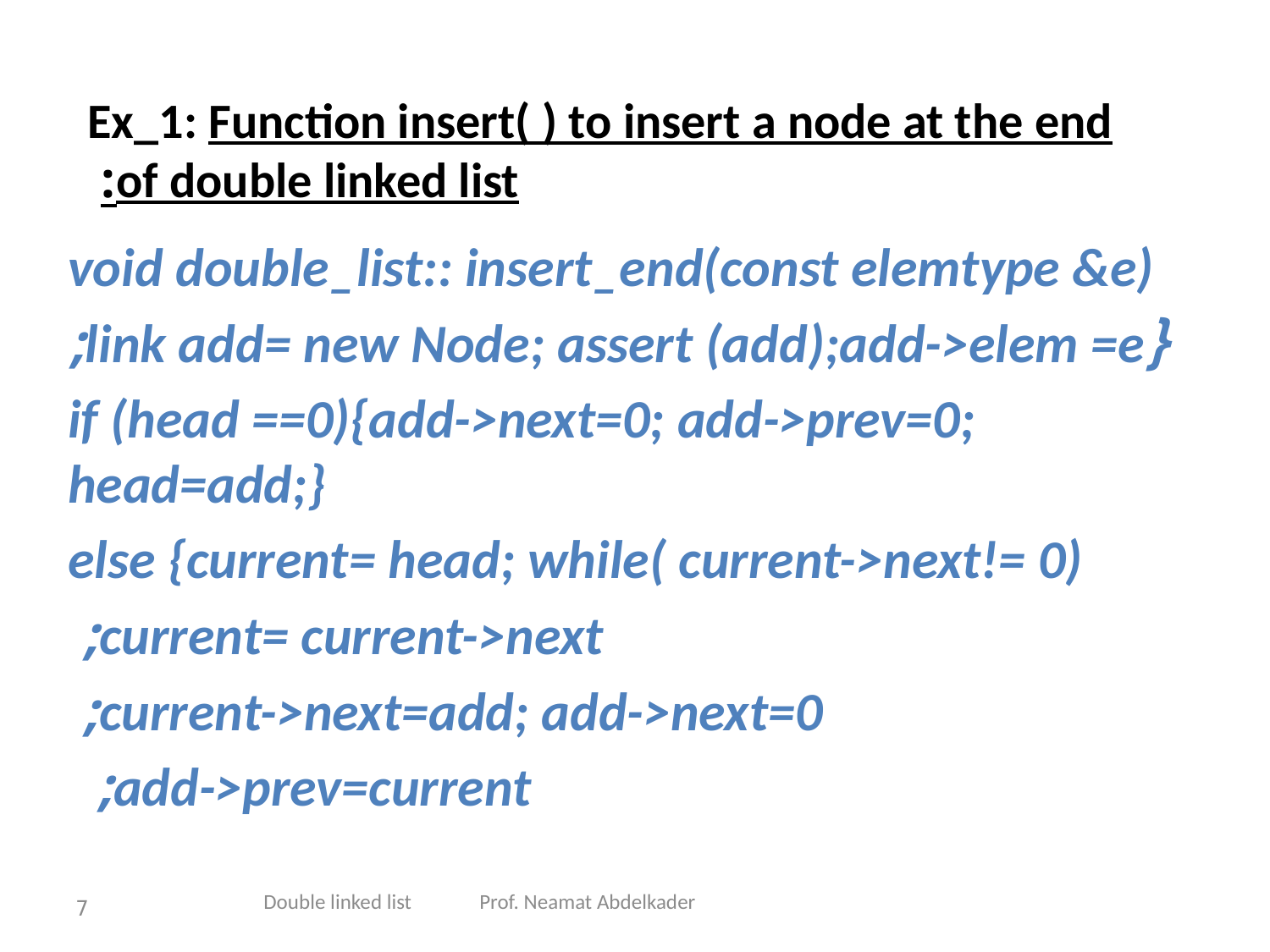

# Ex_1: Function insert( ) to insert a node at the end of double linked list:
void double_list:: insert_end(const elemtype &e)
{link add= new Node; assert (add);add->elem =e;
if (head ==0){add->next=0; add->prev=0; head=add;}
else {current= head; while( current->next!= 0)
      current= current->next;
      current->next=add; add->next=0;
        add->prev=current;

Double linked list              Prof. Neamat Abdelkader
7